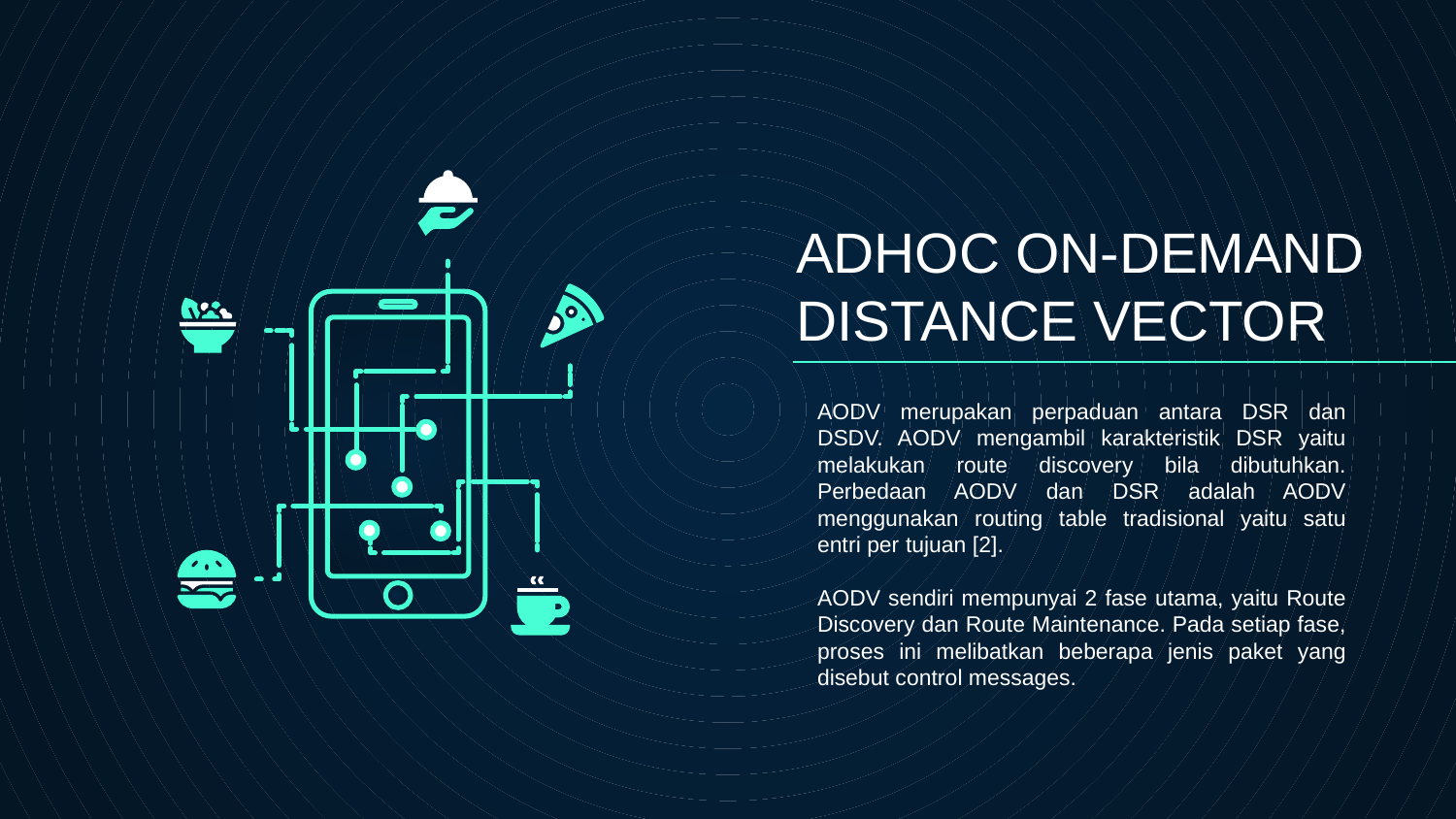

# ADHOC ON-DEMAND DISTANCE VECTOR

	AODV merupakan perpaduan antara DSR dan DSDV. AODV mengambil karakteristik DSR yaitu melakukan route discovery bila dibutuhkan. Perbedaan AODV dan DSR adalah AODV menggunakan routing table tradisional yaitu satu entri per tujuan [2].

	AODV sendiri mempunyai 2 fase utama, yaitu Route Discovery dan Route Maintenance. Pada setiap fase, proses ini melibatkan beberapa jenis paket yang disebut control messages.